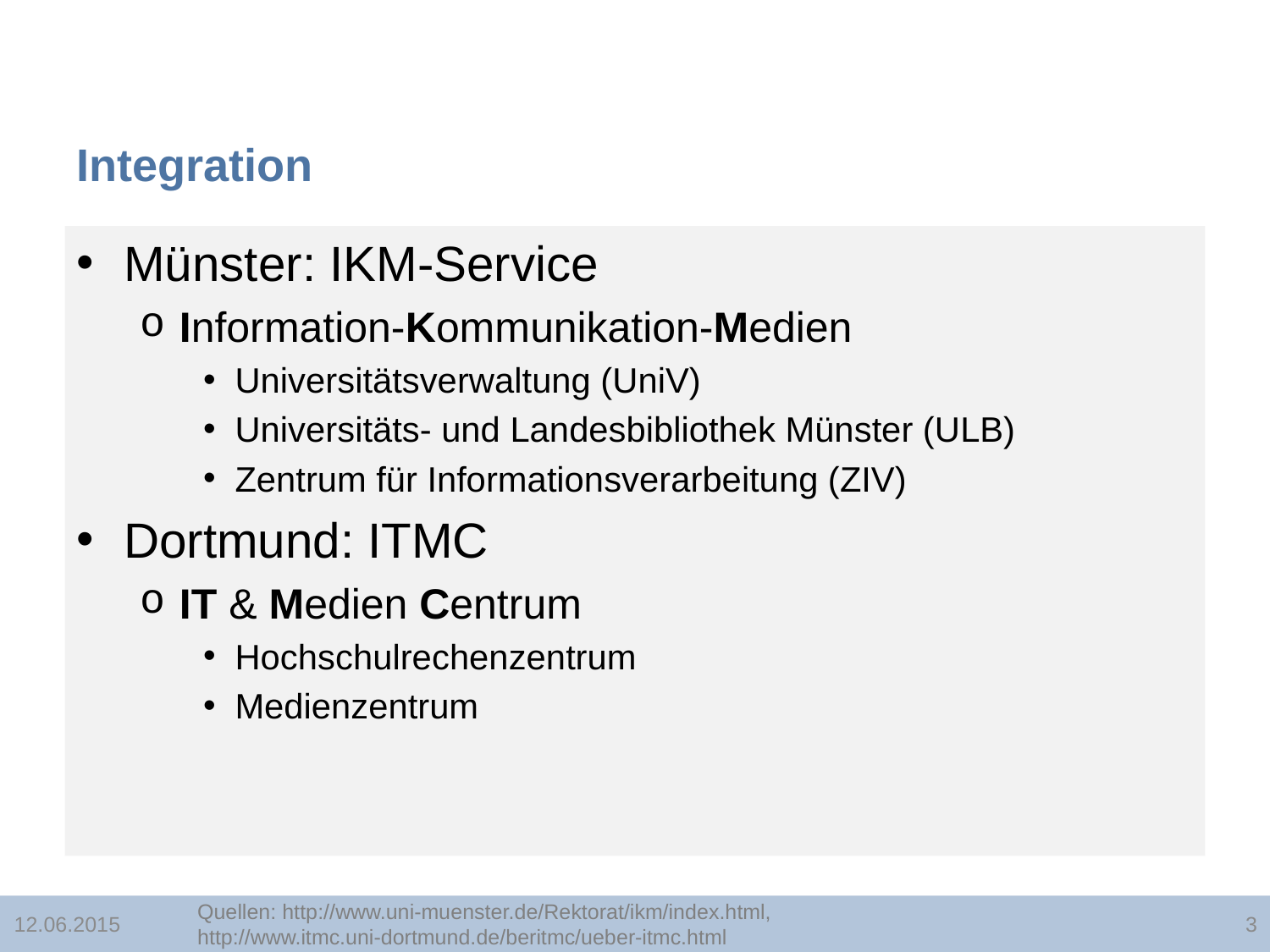

# Integration
Münster: IKM-Service
Information-Kommunikation-Medien
Universitätsverwaltung (UniV)
Universitäts- und Landesbibliothek Münster (ULB)
Zentrum für Informationsverarbeitung (ZIV)
Dortmund: ITMC
IT & Medien Centrum
Hochschulrechenzentrum
Medienzentrum
Quellen: http://www.uni-muenster.de/Rektorat/ikm/index.html, http://www.itmc.uni-dortmund.de/beritmc/ueber-itmc.html
12.06.2015
3